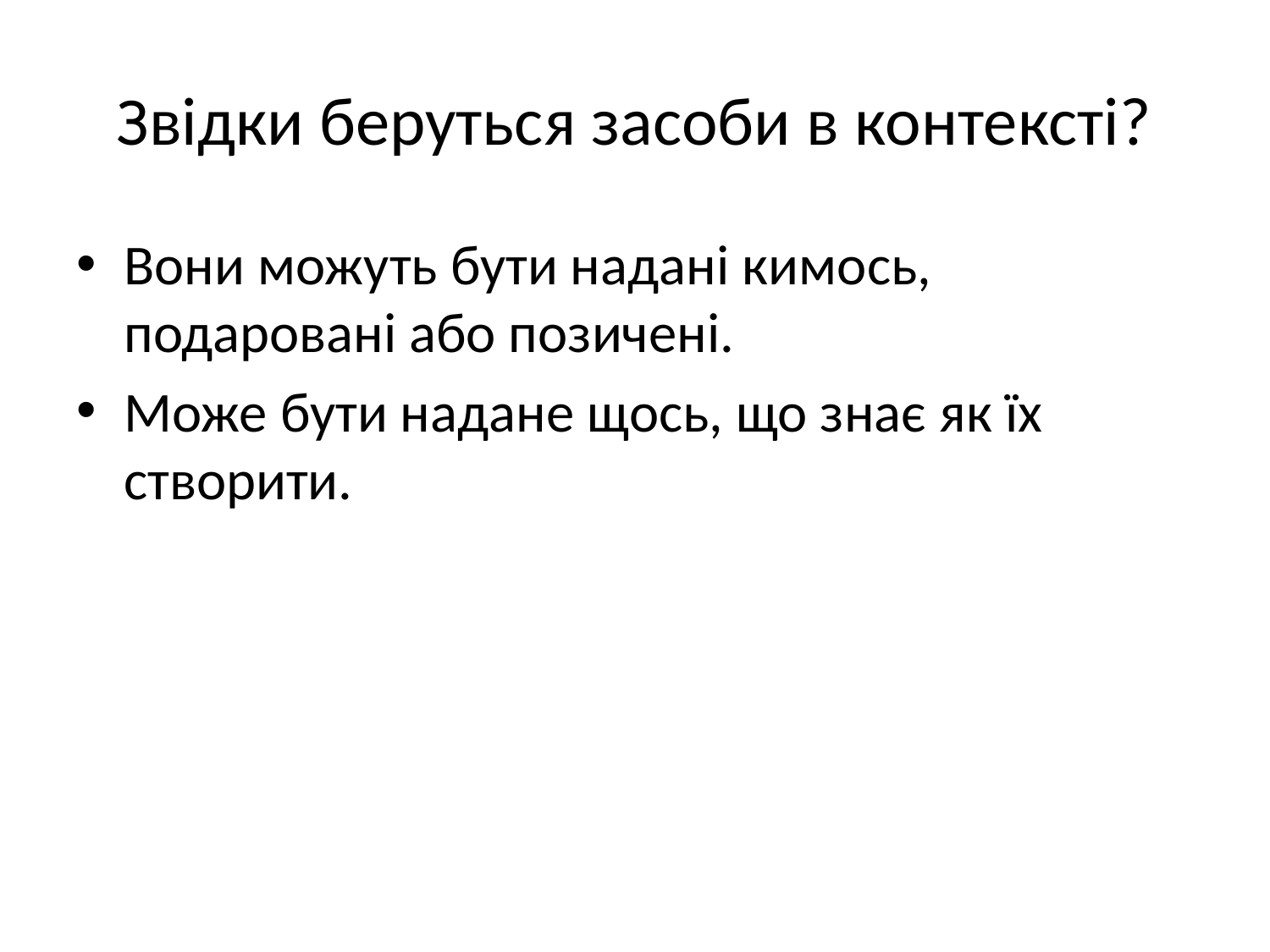

# Звідки беруться засоби в контексті?
Вони можуть бути надані кимось, подаровані або позичені.
Може бути надане щось, що знає як їх створити.